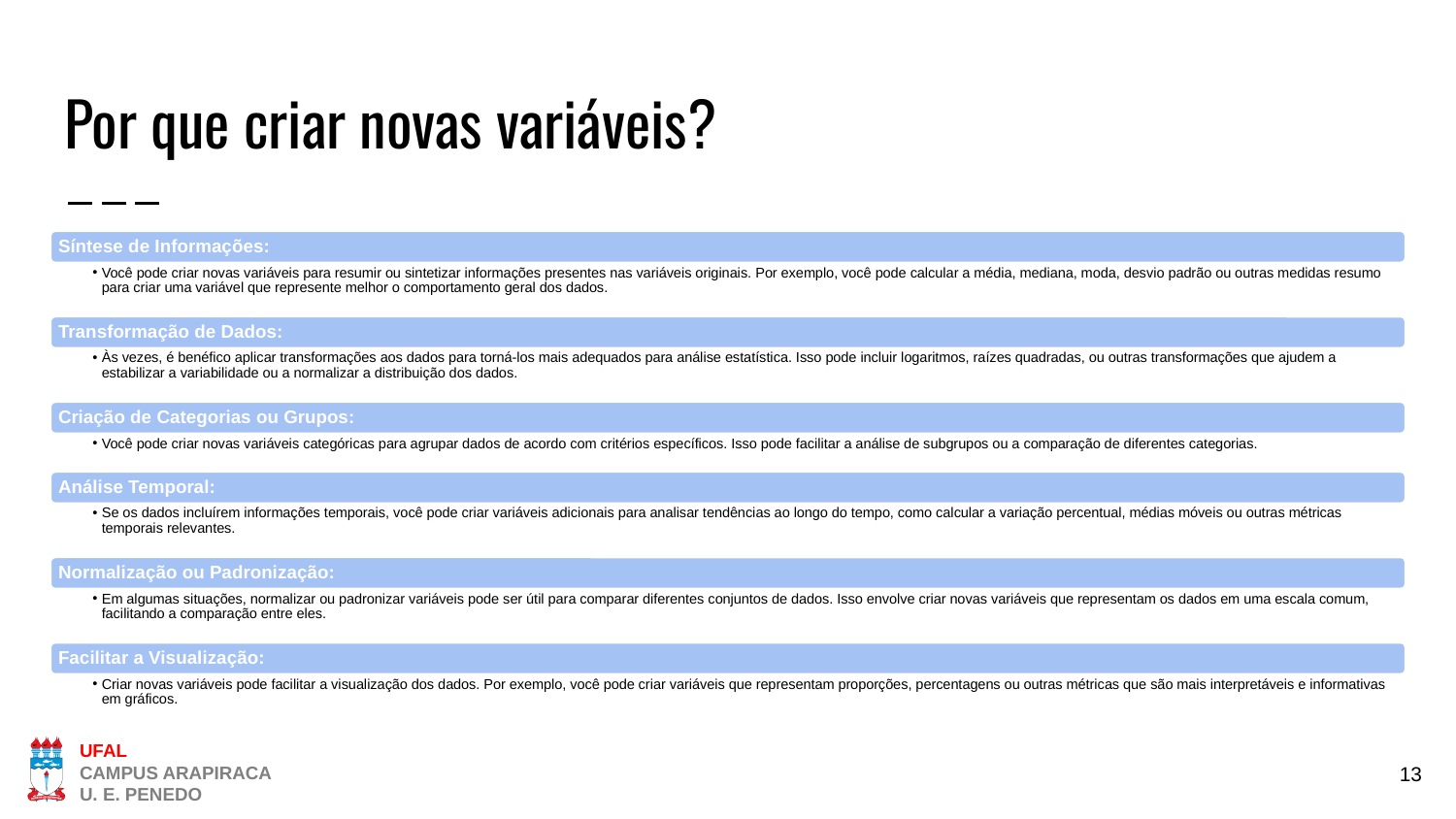

# Por que criar novas variáveis?
Síntese de Informações:
Você pode criar novas variáveis para resumir ou sintetizar informações presentes nas variáveis originais. Por exemplo, você pode calcular a média, mediana, moda, desvio padrão ou outras medidas resumo para criar uma variável que represente melhor o comportamento geral dos dados.

Transformação de Dados:
Às vezes, é benéfico aplicar transformações aos dados para torná-los mais adequados para análise estatística. Isso pode incluir logaritmos, raízes quadradas, ou outras transformações que ajudem a estabilizar a variabilidade ou a normalizar a distribuição dos dados.

Criação de Categorias ou Grupos:
Você pode criar novas variáveis categóricas para agrupar dados de acordo com critérios específicos. Isso pode facilitar a análise de subgrupos ou a comparação de diferentes categorias.

Análise Temporal:
Se os dados incluírem informações temporais, você pode criar variáveis adicionais para analisar tendências ao longo do tempo, como calcular a variação percentual, médias móveis ou outras métricas temporais relevantes.

Normalização ou Padronização:
Em algumas situações, normalizar ou padronizar variáveis pode ser útil para comparar diferentes conjuntos de dados. Isso envolve criar novas variáveis que representam os dados em uma escala comum, facilitando a comparação entre eles.

Facilitar a Visualização:
Criar novas variáveis pode facilitar a visualização dos dados. Por exemplo, você pode criar variáveis que representam proporções, percentagens ou outras métricas que são mais interpretáveis e informativas em gráficos.

13